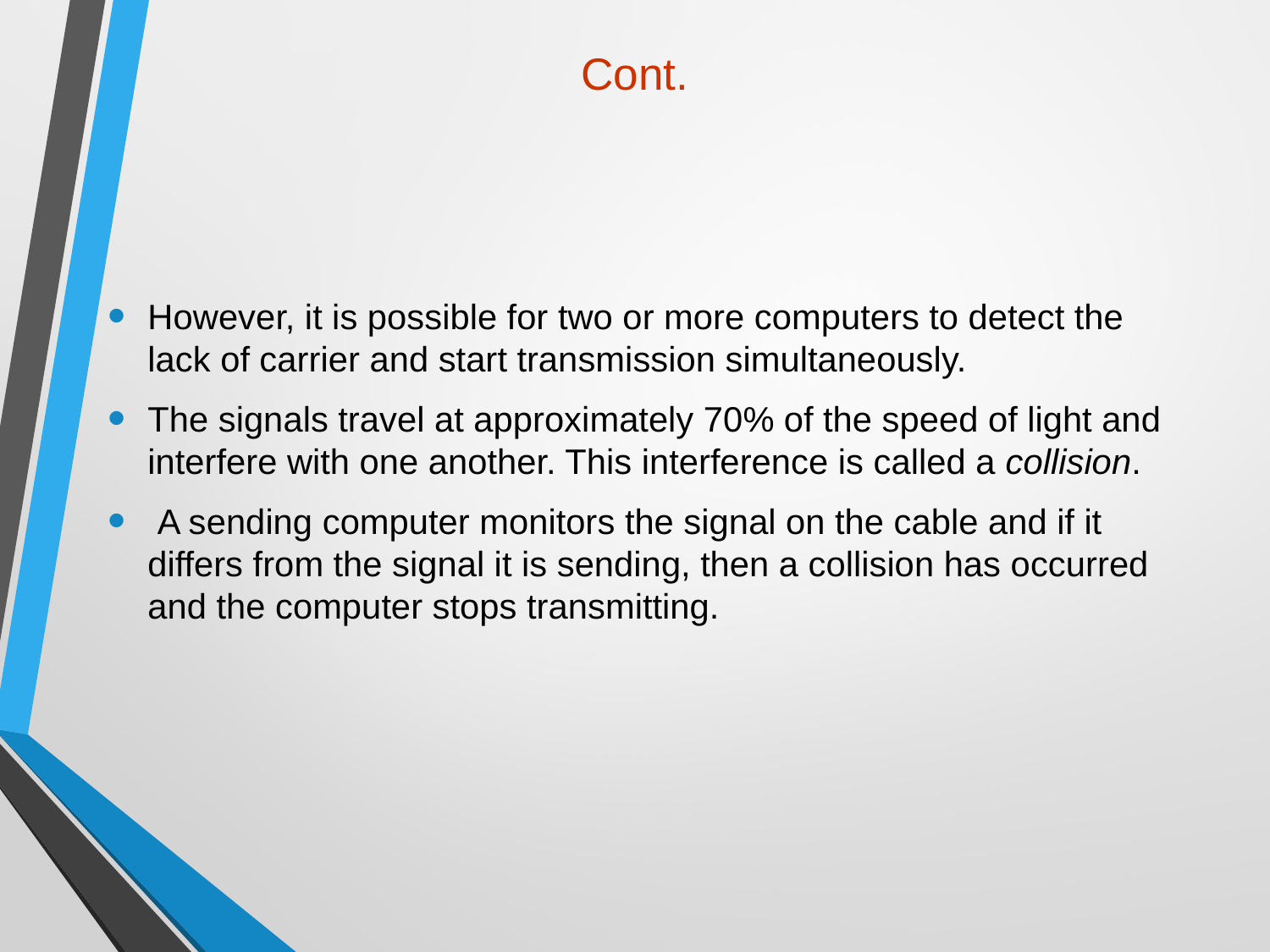

# Cont.
However, it is possible for two or more computers to detect the lack of carrier and start transmission simultaneously.
The signals travel at approximately 70% of the speed of light and interfere with one another. This interference is called a collision.
 A sending computer monitors the signal on the cable and if it differs from the signal it is sending, then a collision has occurred and the computer stops transmitting.